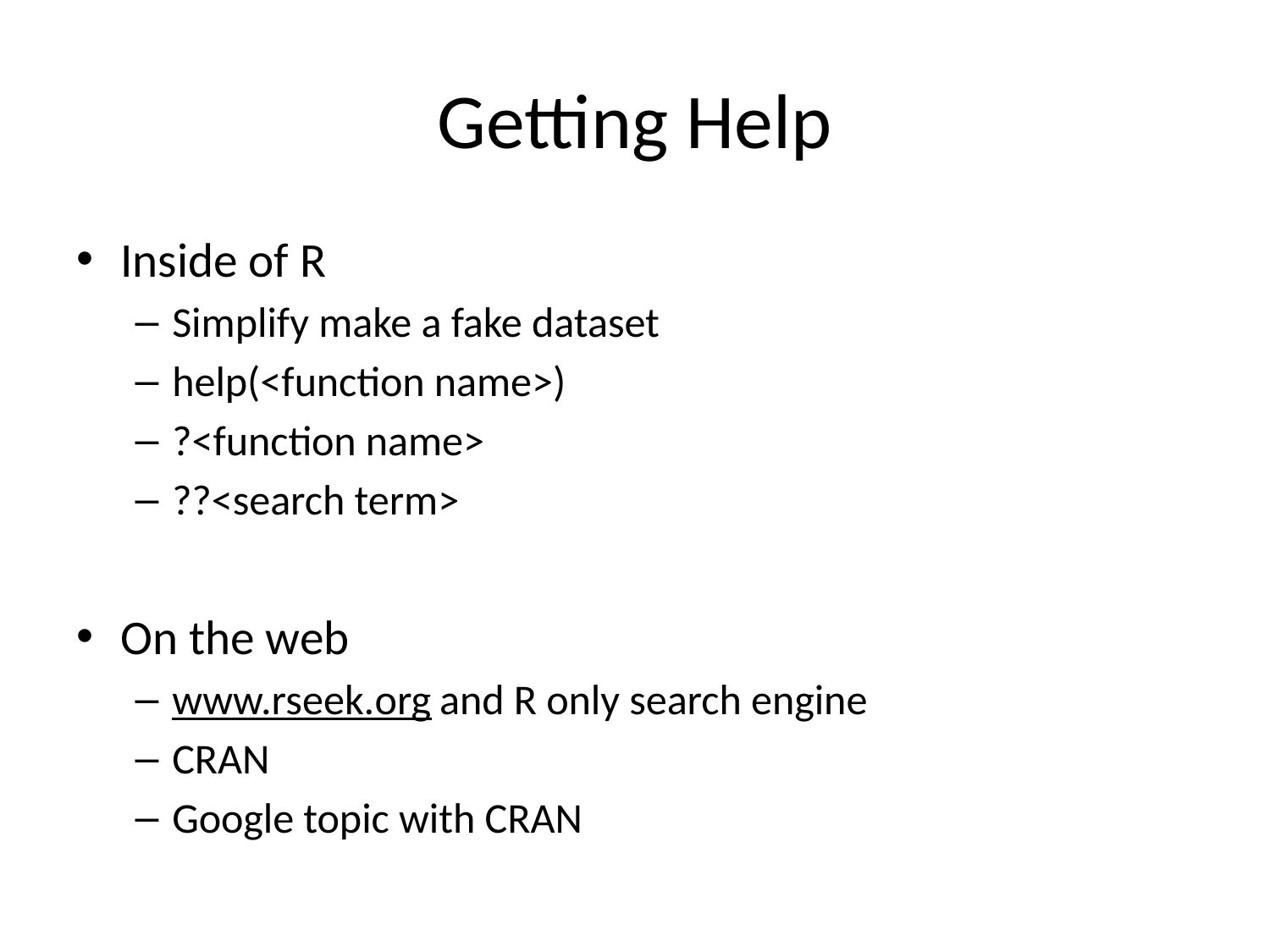

# Getting Help
Inside of R
Simplify make a fake dataset
help(<function name>)
?<function name>
??<search term>

On the web
www.rseek.org and R only search engine
CRAN
Google topic with CRAN